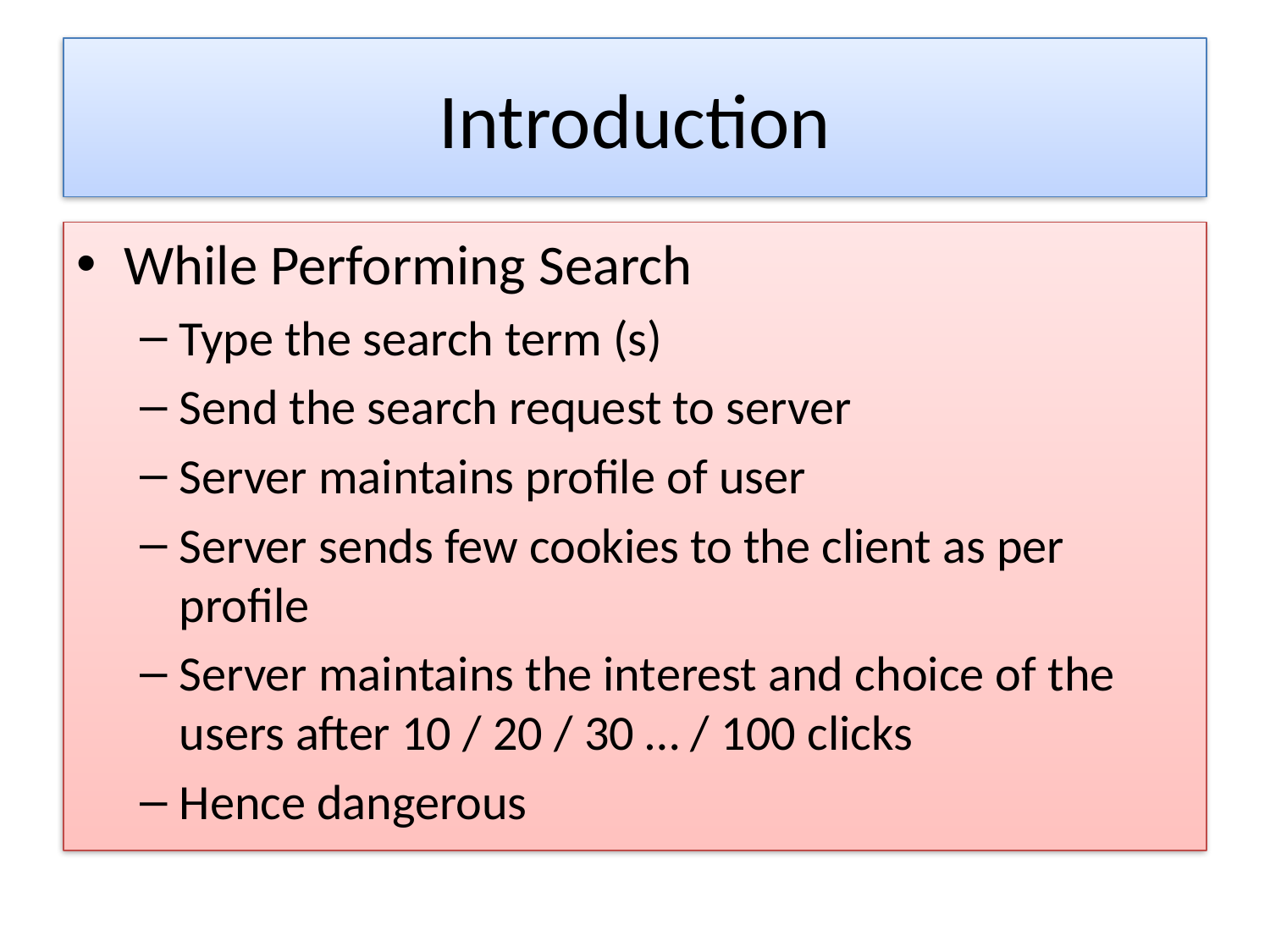

# Introduction
While Performing Search
Type the search term (s)
Send the search request to server
Server maintains profile of user
Server sends few cookies to the client as per profile
Server maintains the interest and choice of the users after 10 / 20 / 30 … / 100 clicks
Hence dangerous